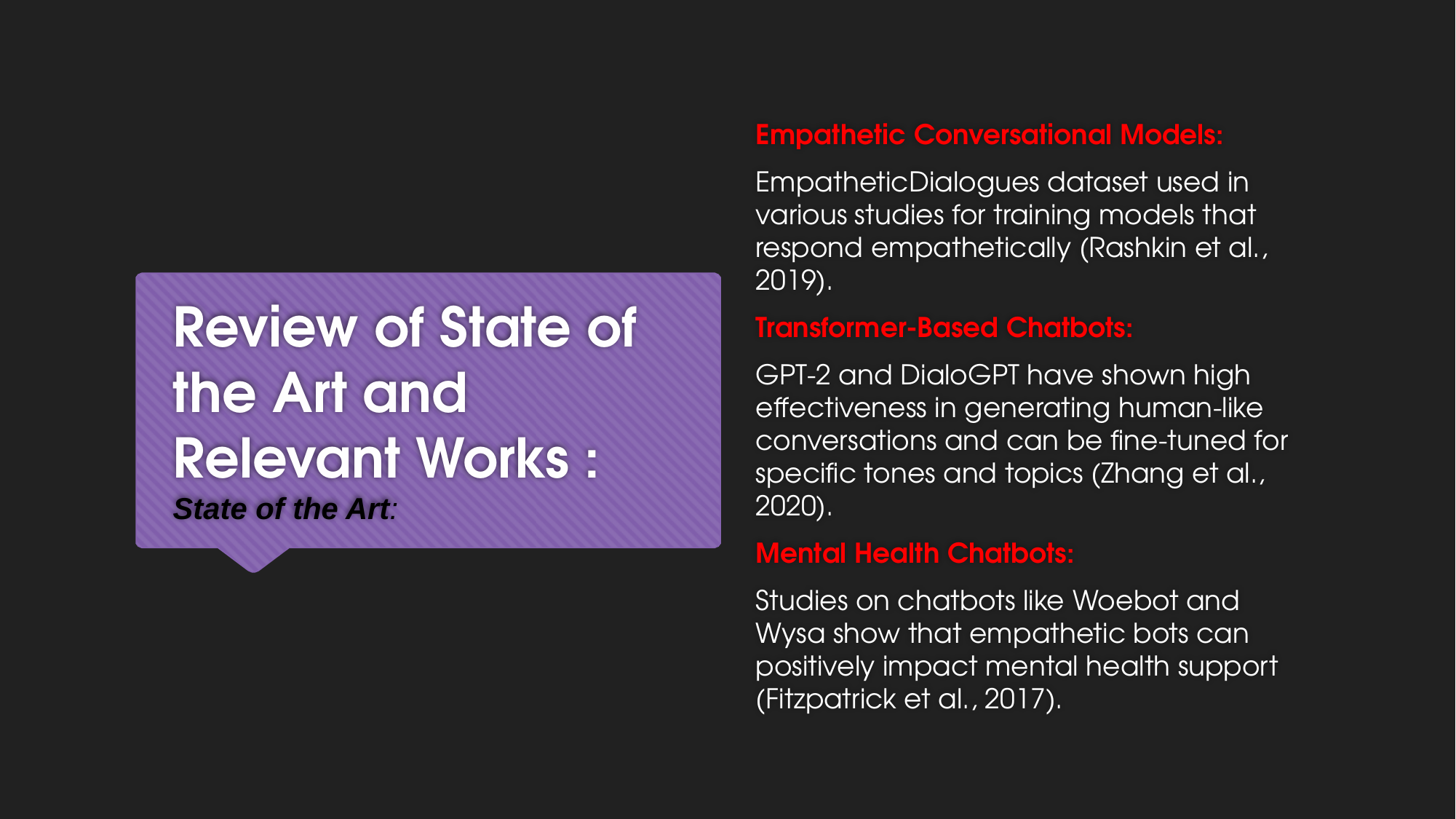

Empathetic Conversational Models:
EmpatheticDialogues dataset used in various studies for training models that respond empathetically (Rashkin et al., 2019).
Transformer-Based Chatbots:
GPT-2 and DialoGPT have shown high effectiveness in generating human-like conversations and can be fine-tuned for specific tones and topics (Zhang et al., 2020).
Mental Health Chatbots:
Studies on chatbots like Woebot and Wysa show that empathetic bots can positively impact mental health support (Fitzpatrick et al., 2017).
# Review of State of the Art and Relevant Works : State of the Art: